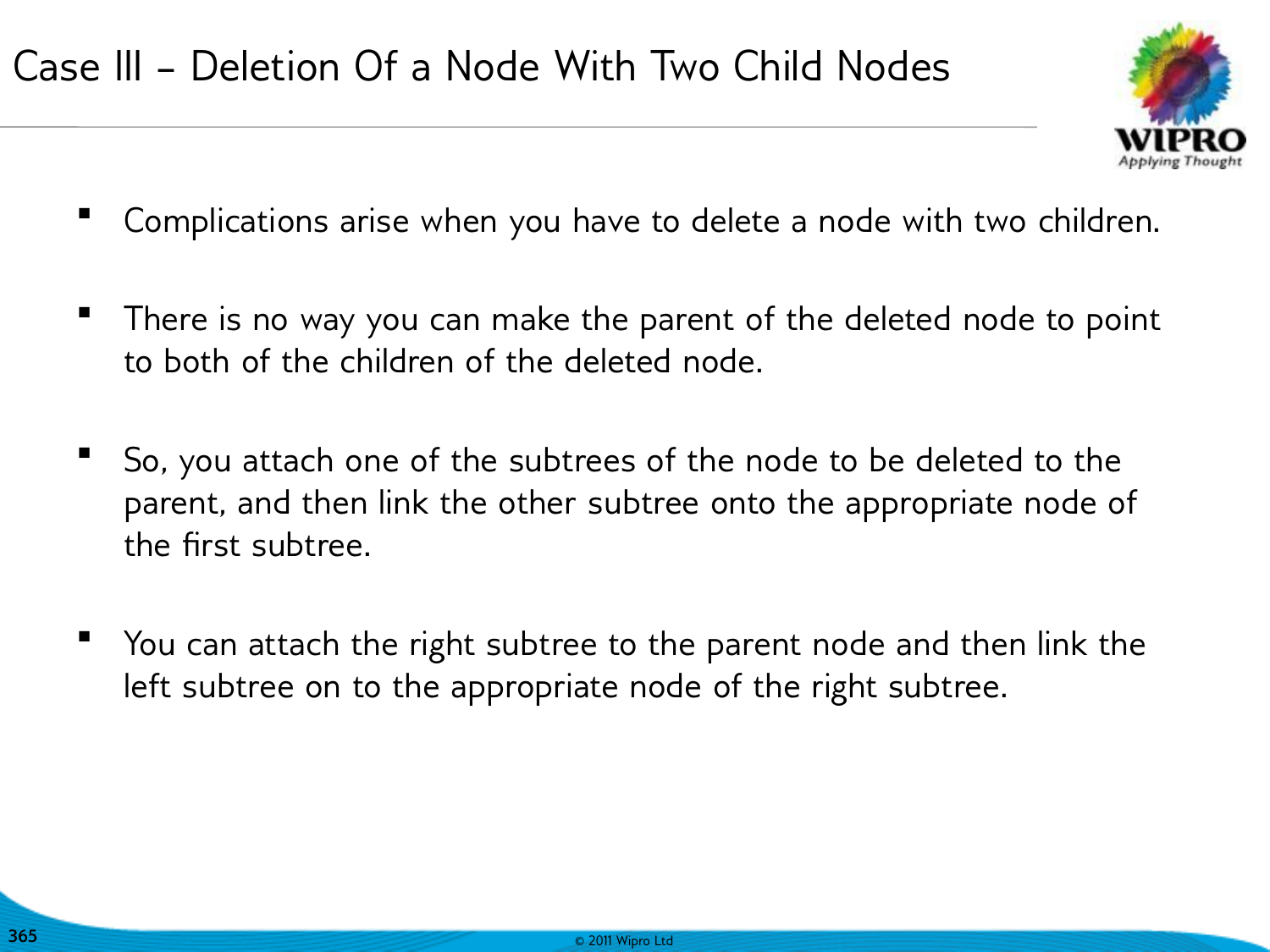

Case III – Deletion Of a Node With Two Child Nodes
Complications arise when you have to delete a node with two children.

There is no way you can make the parent of the deleted node to point to both of the children of the deleted node.

So, you attach one of the subtrees of the node to be deleted to the parent, and then link the other subtree onto the appropriate node of the first subtree.

You can attach the right subtree to the parent node and then link the left subtree on to the appropriate node of the right subtree.